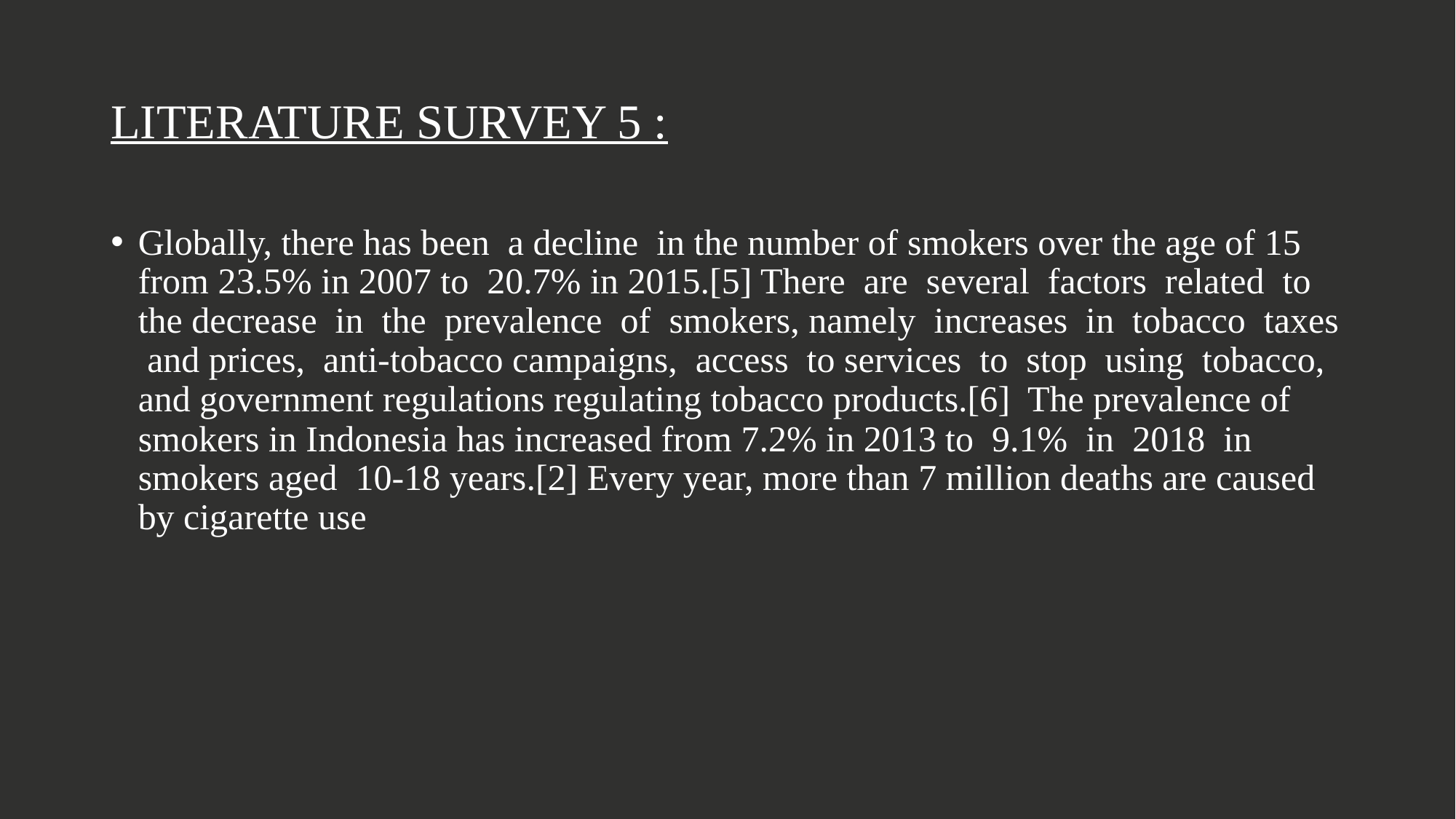

# LITERATURE SURVEY 5 :
Globally, there has been  a decline  in the number of smokers over the age of 15 from 23.5% in 2007 to  20.7% in 2015.[5] There  are  several  factors  related  to  the decrease  in  the  prevalence  of  smokers, namely  increases  in  tobacco  taxes  and prices,  anti-tobacco campaigns,  access  to services  to  stop  using  tobacco,  and government regulations regulating tobacco products.[6]  The prevalence of  smokers in Indonesia has increased from 7.2% in 2013 to  9.1%  in  2018  in  smokers aged  10-18 years.[2] Every year, more than 7 million deaths are caused by cigarette use